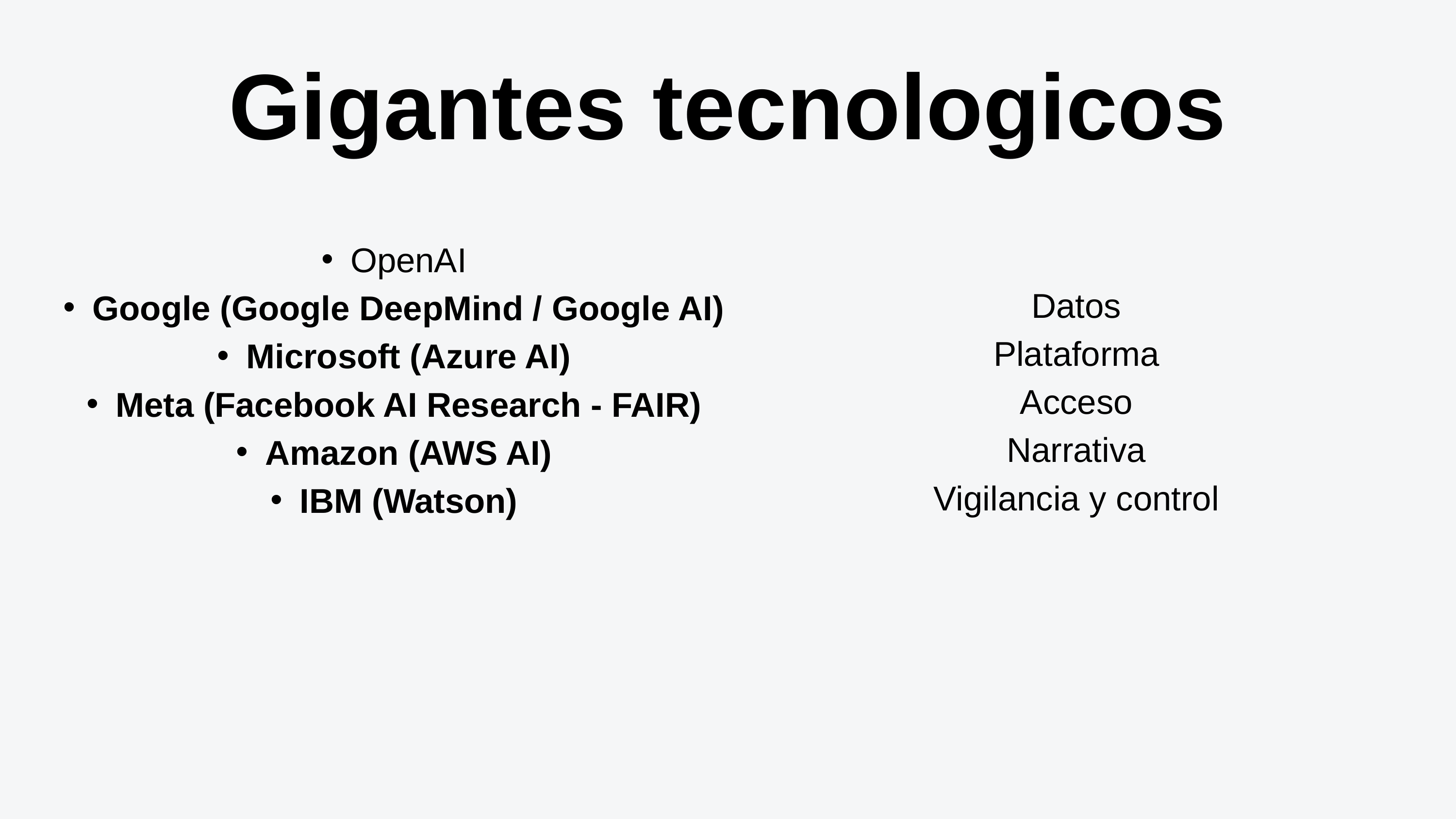

Gigantes tecnologicos
OpenAI
Google (Google DeepMind / Google AI)
Microsoft (Azure AI)
Meta (Facebook AI Research - FAIR)
Amazon (AWS AI)
IBM (Watson)
Datos
Plataforma
Acceso
Narrativa
Vigilancia y control